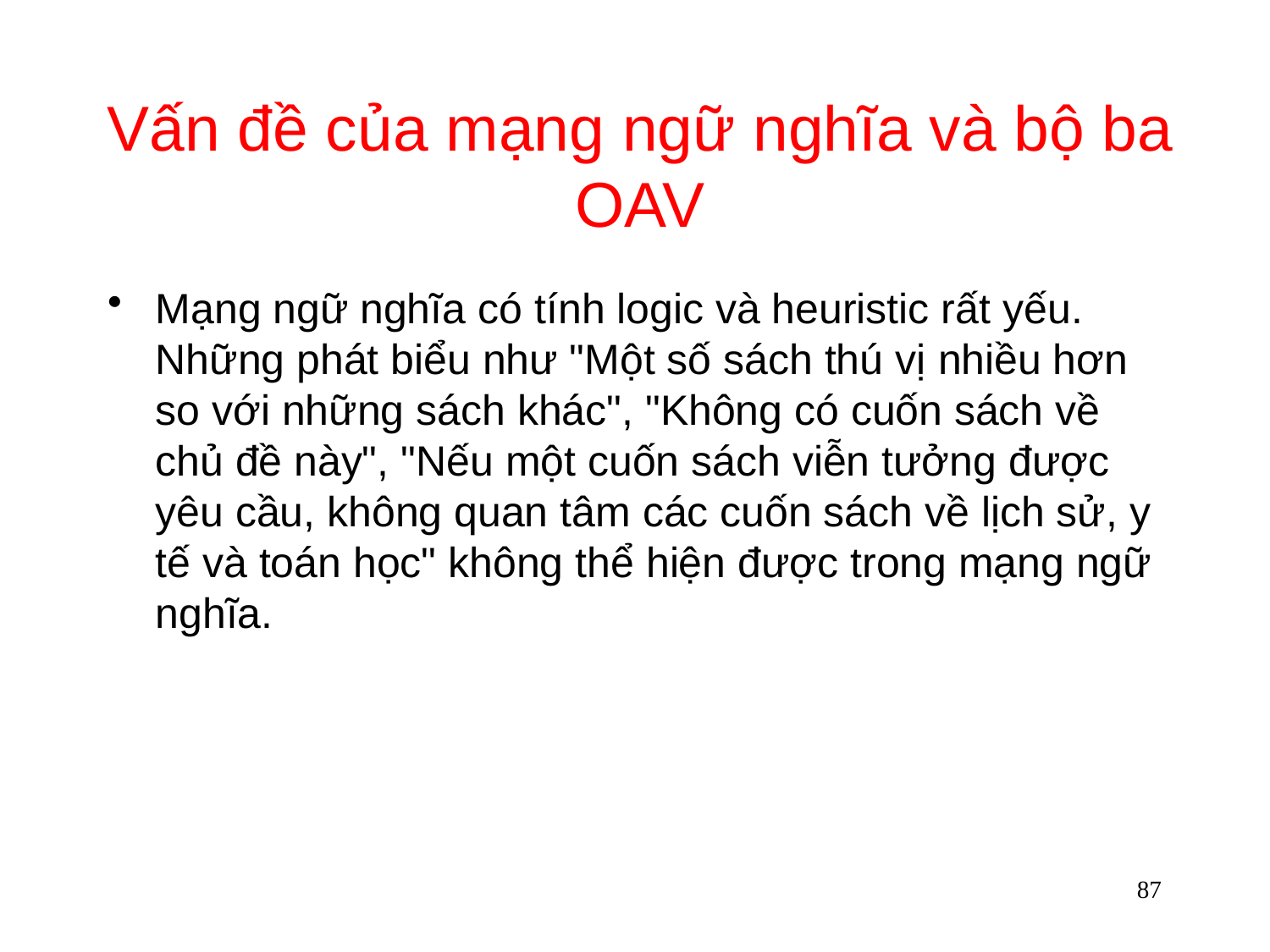

# Vấn đề của mạng ngữ nghĩa và bộ ba OAV
Mạng ngữ nghĩa có tính logic và heuristic rất yếu. Những phát biểu như "Một số sách thú vị nhiều hơn so với những sách khác", "Không có cuốn sách về chủ đề này", "Nếu một cuốn sách viễn tưởng được yêu cầu, không quan tâm các cuốn sách về lịch sử, y tế và toán học" không thể hiện được trong mạng ngữ nghĩa.

87